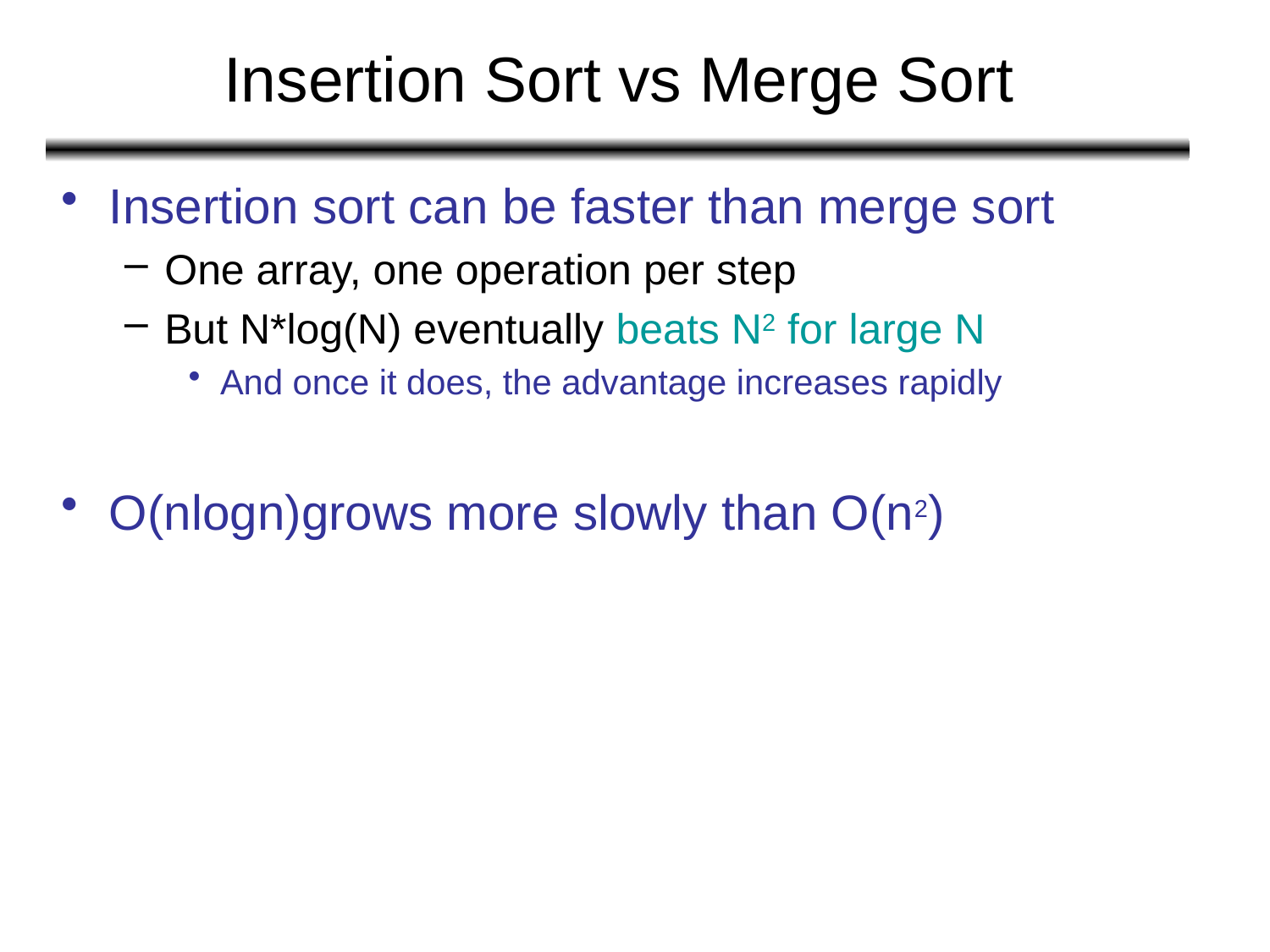

# Insertion Sort vs Merge Sort
Insertion sort can be faster than merge sort
One array, one operation per step
But N*log(N) eventually beats N2 for large N
And once it does, the advantage increases rapidly

O(nlogn)grows more slowly than O(n2)